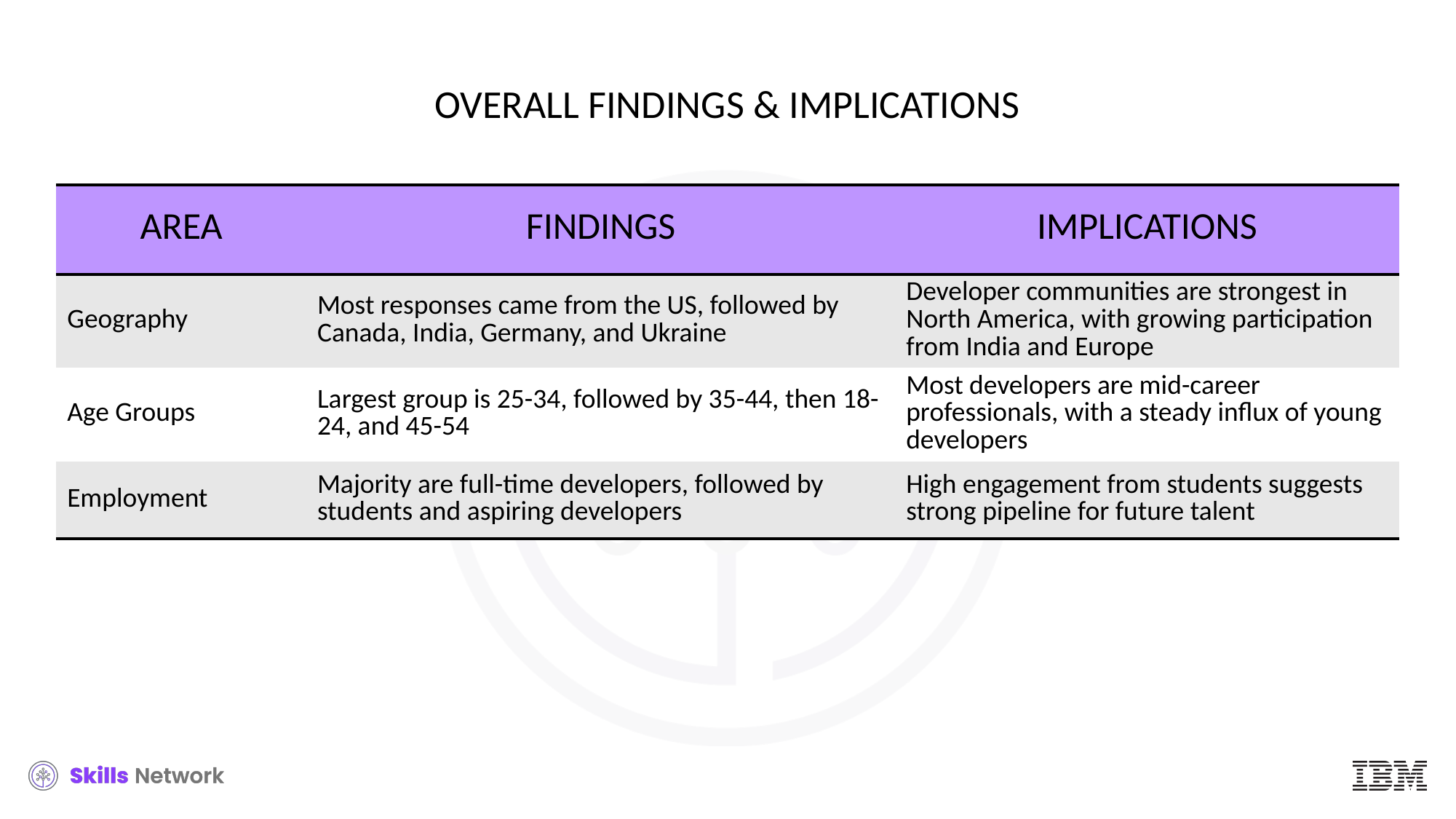

# OVERALL FINDINGS & IMPLICATIONS
| AREA | FINDINGS | IMPLICATIONS |
| --- | --- | --- |
| Geography | Most responses came from the US, followed by Canada, India, Germany, and Ukraine | Developer communities are strongest in North America, with growing participation from India and Europe |
| Age Groups | Largest group is 25-34, followed by 35-44, then 18-24, and 45-54 | Most developers are mid-career professionals, with a steady influx of young developers |
| Employment | Majority are full-time developers, followed by students and aspiring developers | High engagement from students suggests strong pipeline for future talent |